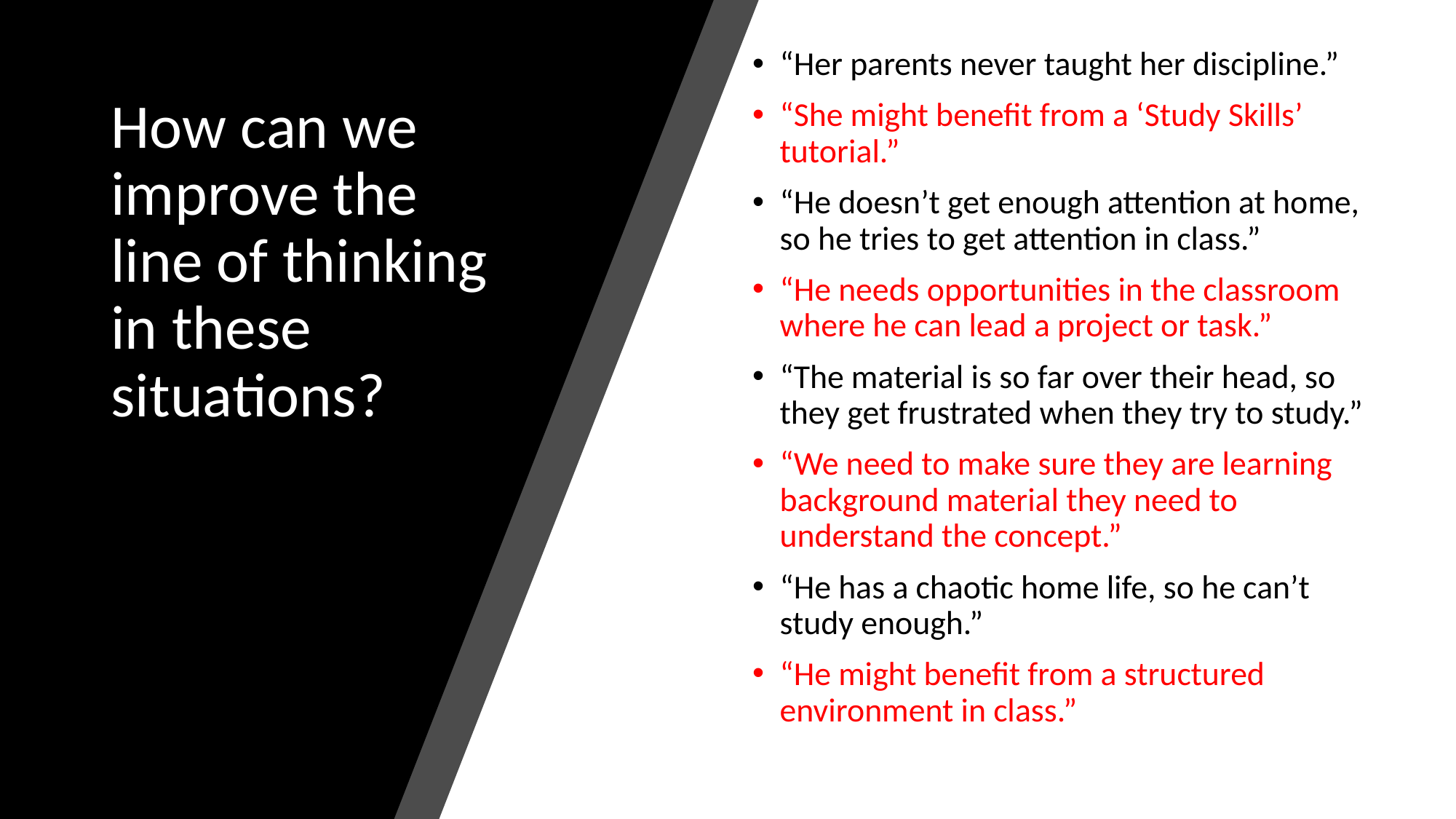

“Her parents never taught her discipline.”
“She might benefit from a ‘Study Skills’ tutorial.”
“He doesn’t get enough attention at home, so he tries to get attention in class.”
“He needs opportunities in the classroom where he can lead a project or task.”
“The material is so far over their head, so they get frustrated when they try to study.”
“We need to make sure they are learning background material they need to understand the concept.”
“He has a chaotic home life, so he can’t study enough.”
“He might benefit from a structured environment in class.”

# How can we improve the line of thinking in these situations?